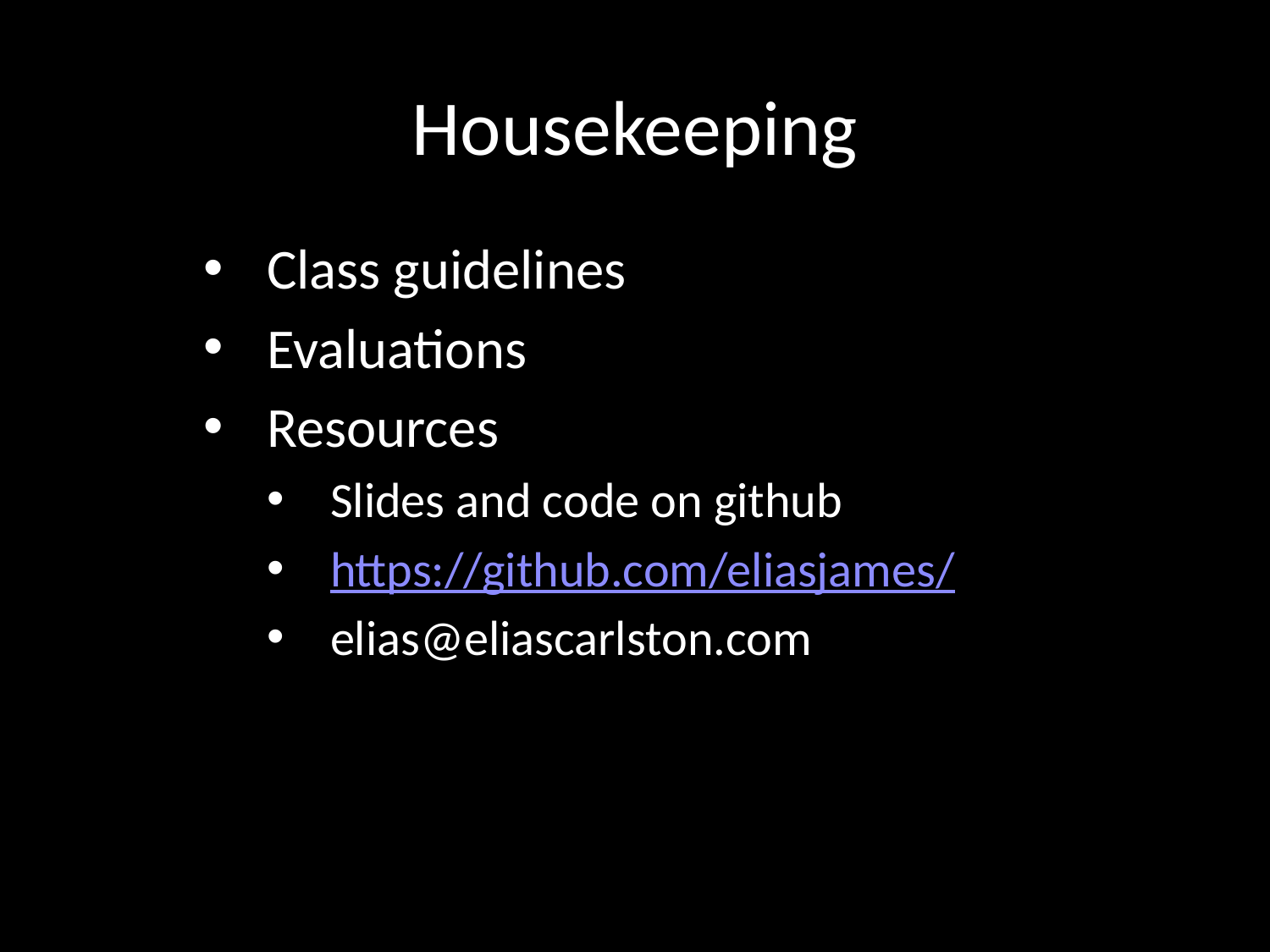

# Housekeeping
Class guidelines
Evaluations
Resources
Slides and code on github
https://github.com/eliasjames/
elias@eliascarlston.com